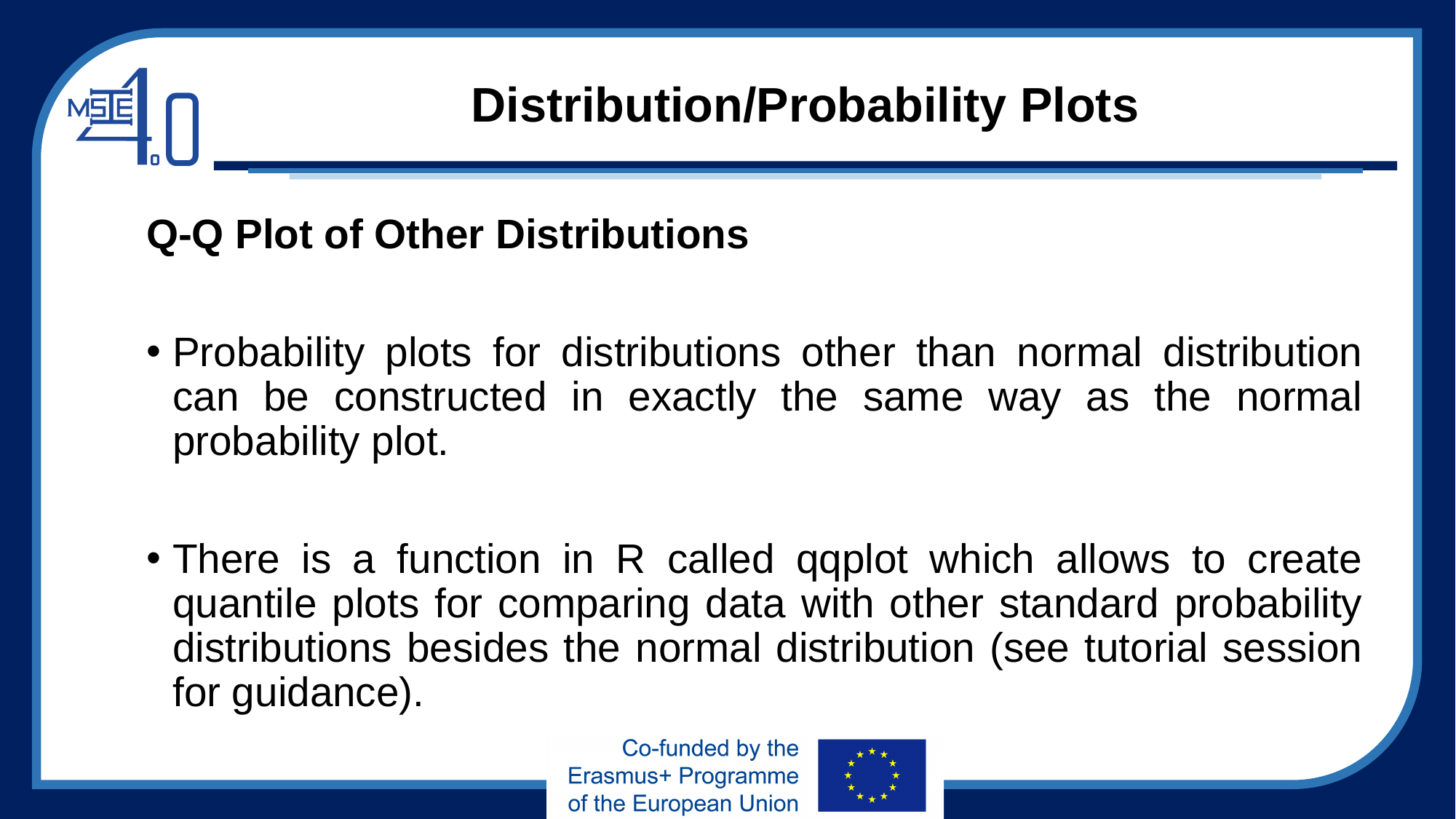

# Distribution/Probability Plots
Q-Q Plot of Other Distributions

Probability plots for distributions other than normal distribution can be constructed in exactly the same way as the normal probability plot.

There is a function in R called qqplot which allows to create quantile plots for comparing data with other standard probability distributions besides the normal distribution (see tutorial session for guidance).